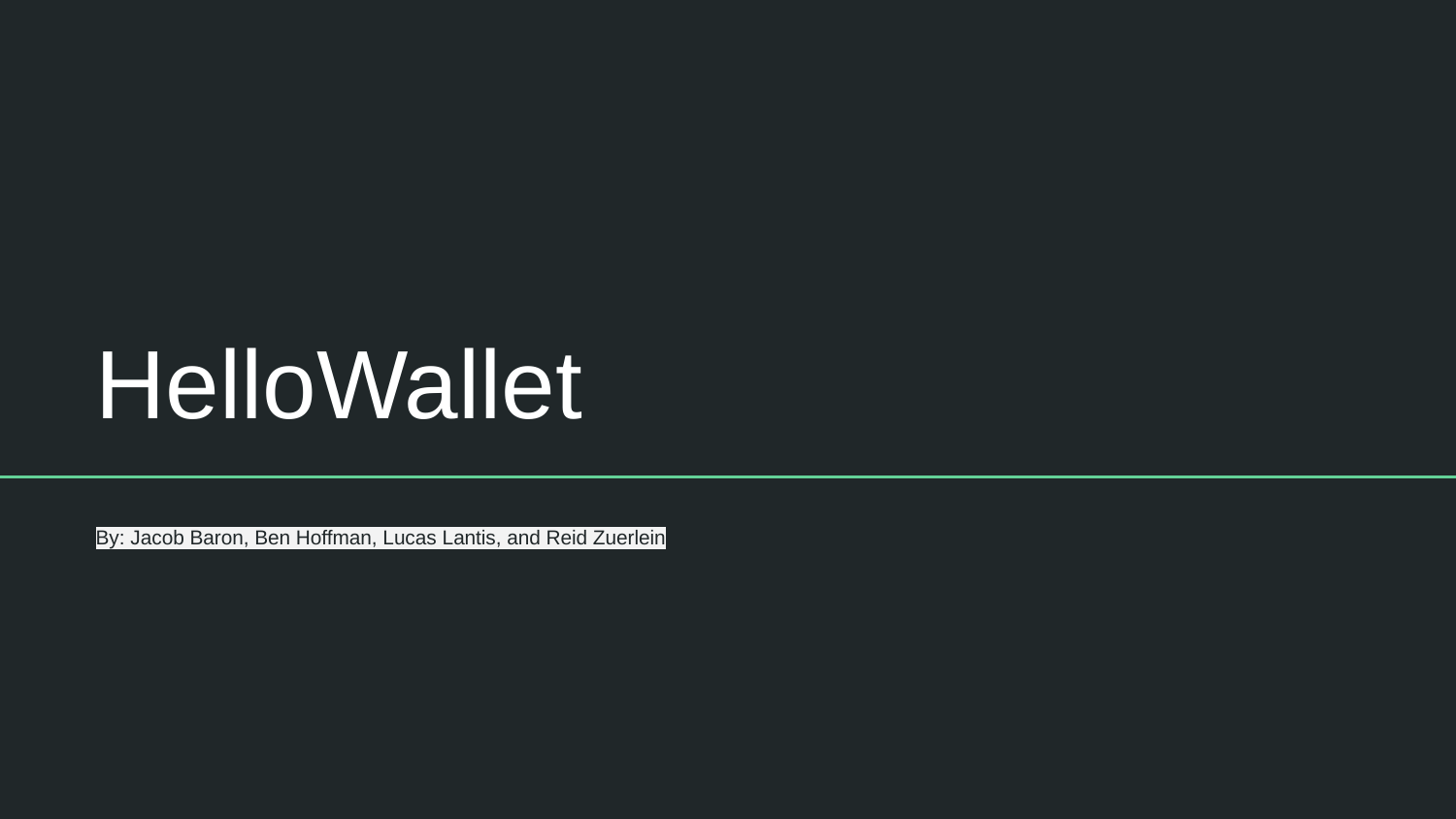

# HelloWallet
By: Jacob Baron, Ben Hoffman, Lucas Lantis, and Reid Zuerlein